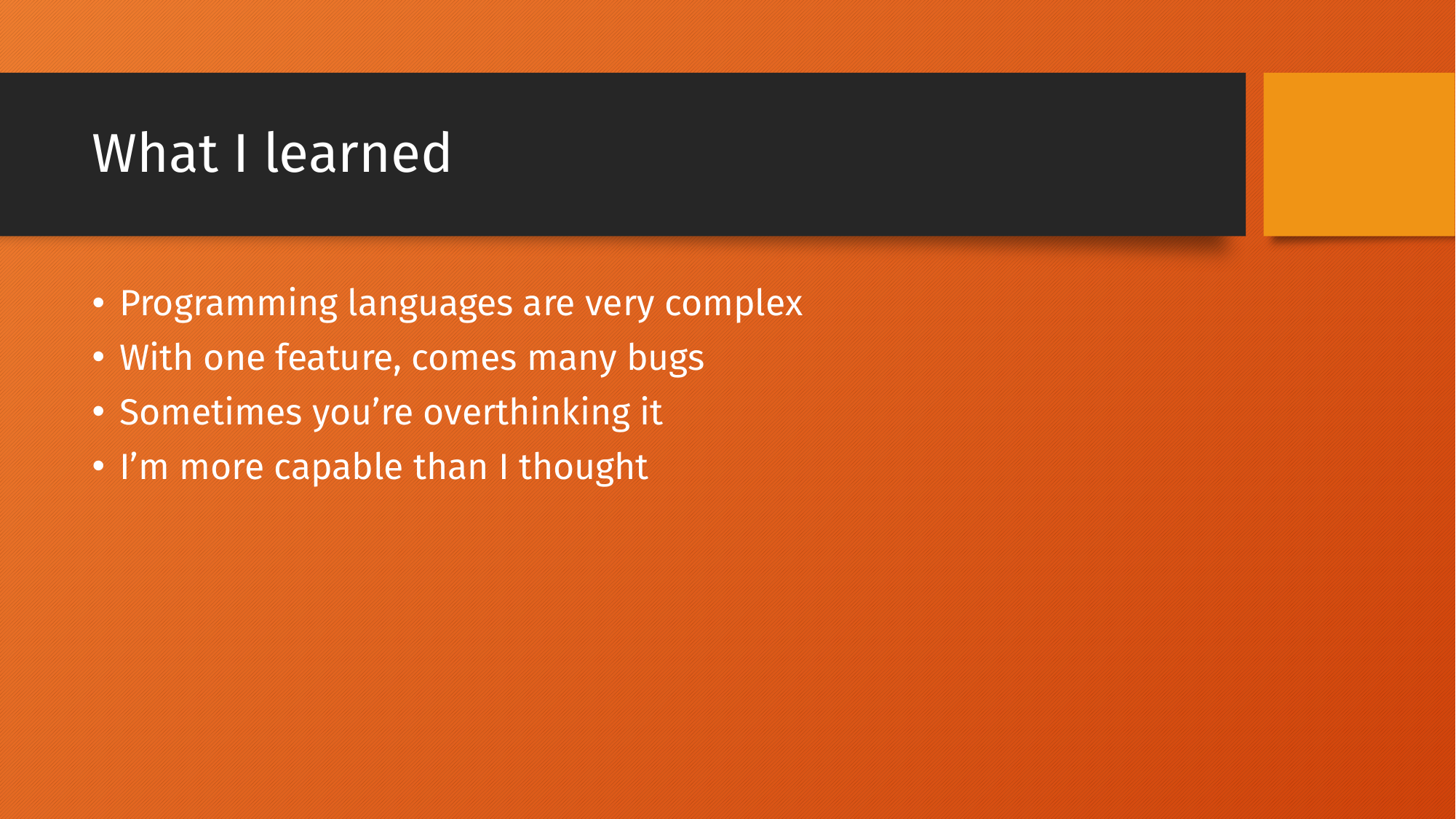

# What I learned
Programming languages are very complex
With one feature, comes many bugs
Sometimes you’re overthinking it
I’m more capable than I thought